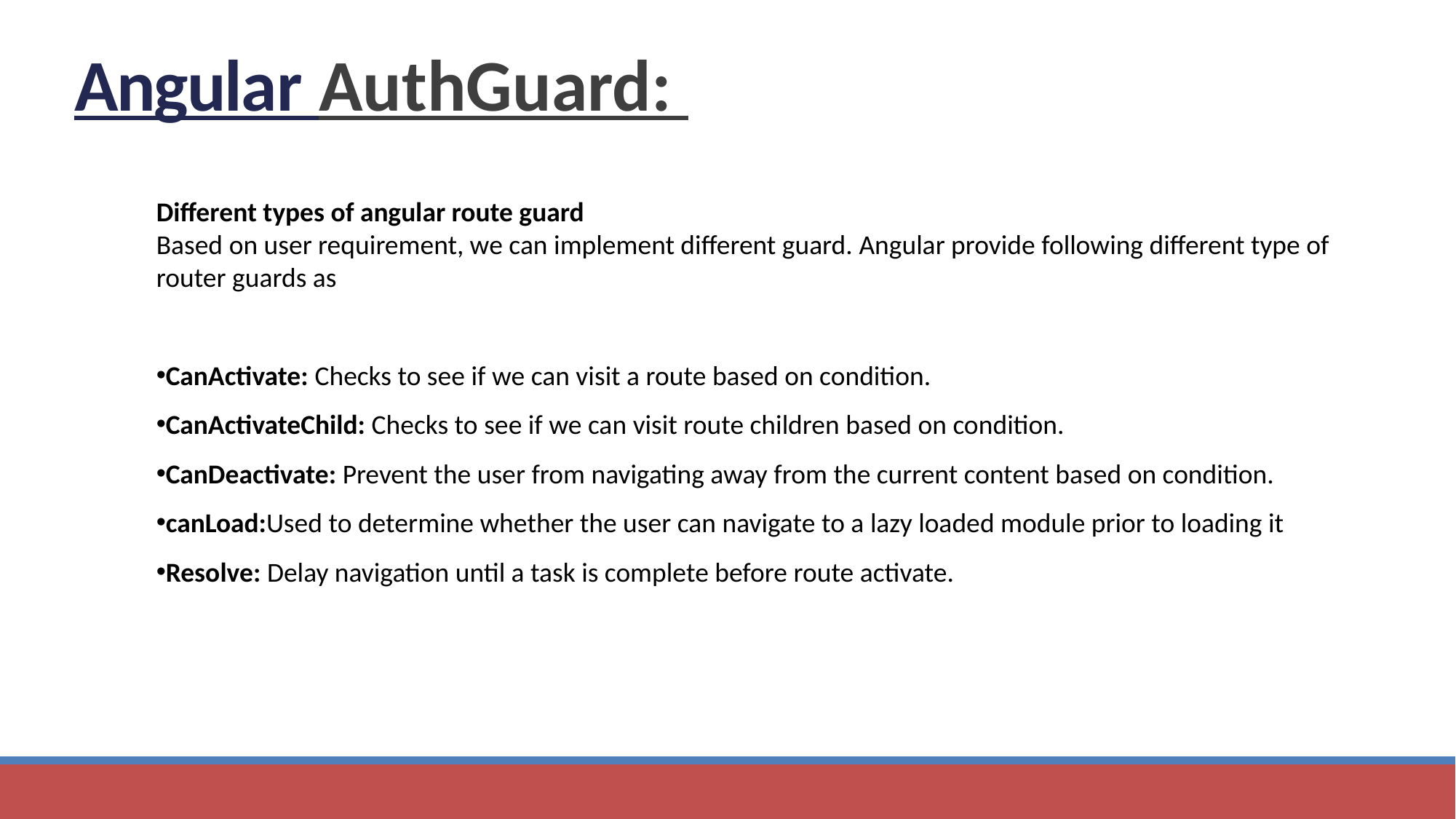

55
Angular
# Angular AuthGuard:
Different types of angular route guard
Based on user requirement, we can implement different guard. Angular provide following different type of router guards as

CanActivate: Checks to see if we can visit a route based on condition.
CanActivateChild: Checks to see if we can visit route children based on condition.
CanDeactivate: Prevent the user from navigating away from the current content based on condition.
canLoad:Used to determine whether the user can navigate to a lazy loaded module prior to loading it
Resolve: Delay navigation until a task is complete before route activate.